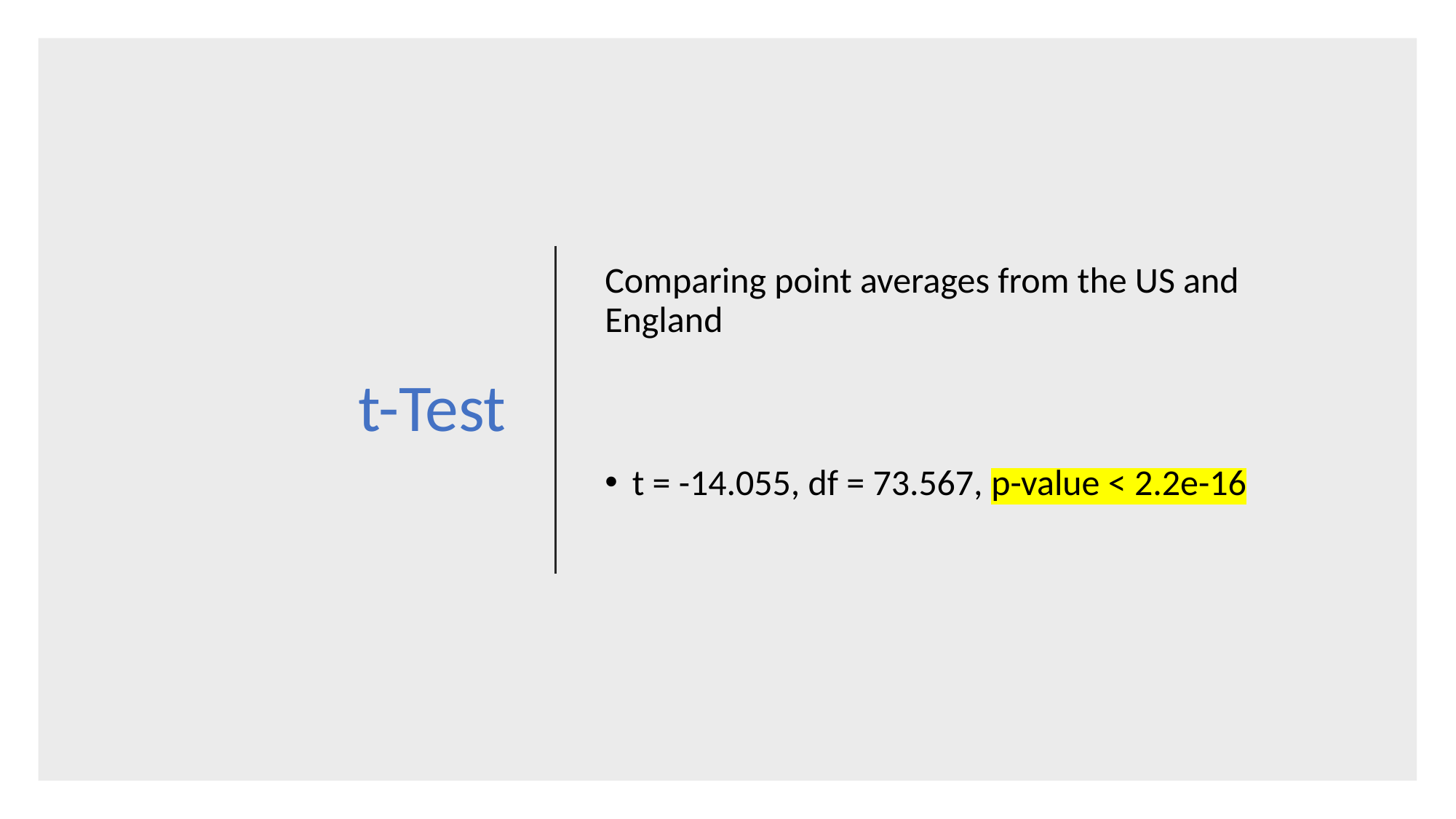

# t-Test
Comparing point averages from the US and England

t = -14.055, df = 73.567, p-value < 2.2e-16